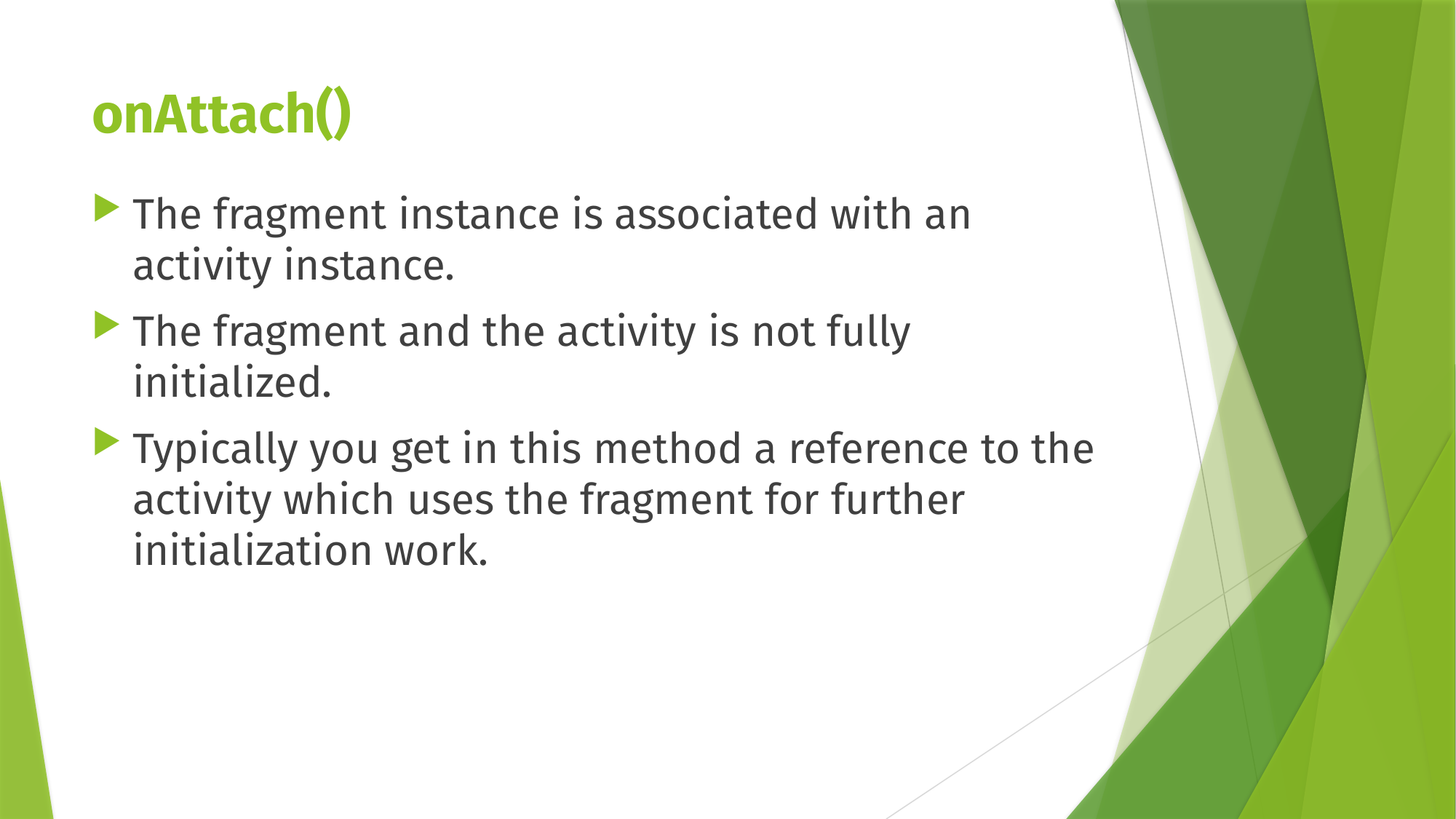

# onAttach()
The fragment instance is associated with an activity instance.
The fragment and the activity is not fully initialized.
Typically you get in this method a reference to the activity which uses the fragment for further initialization work.